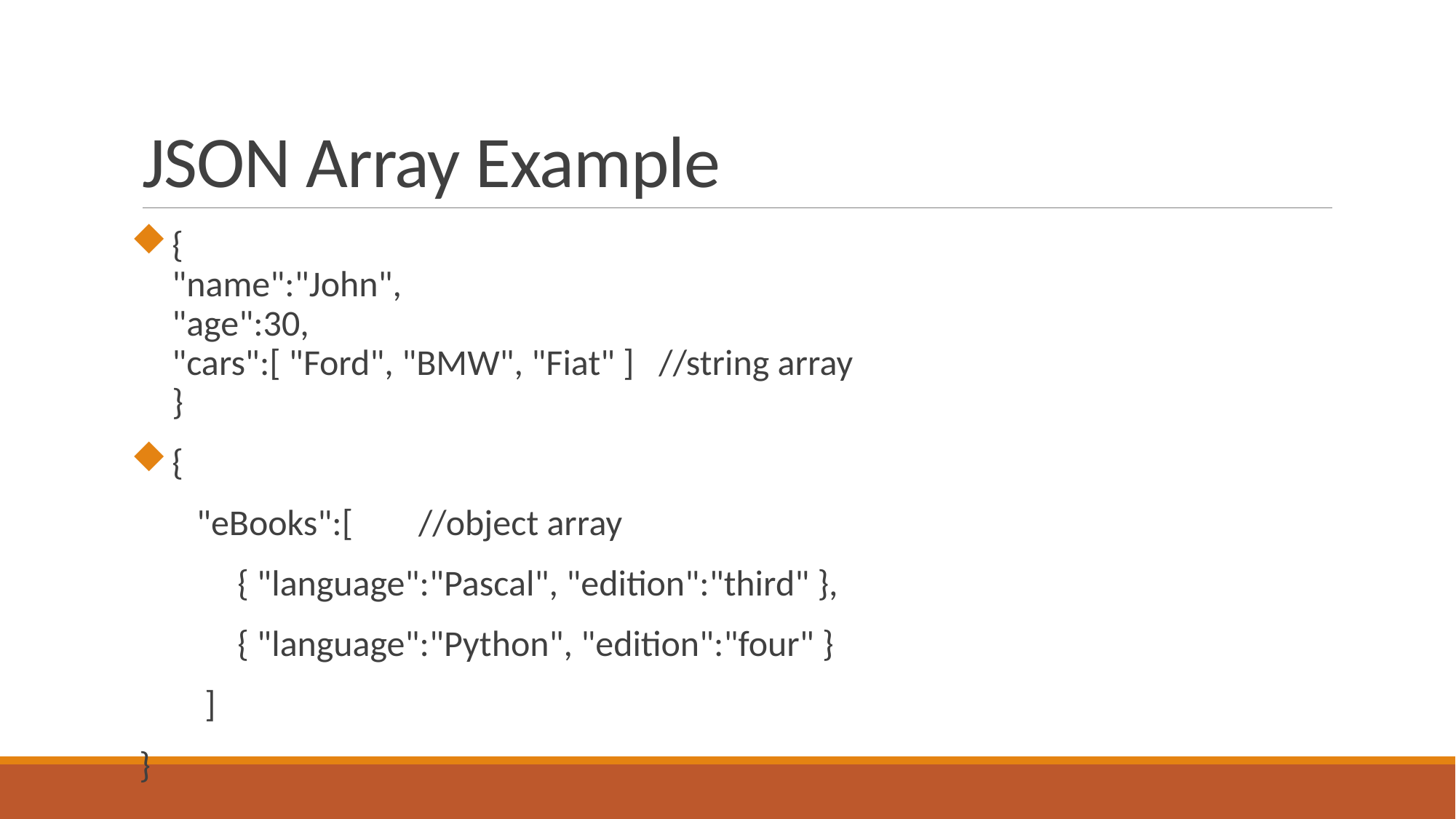

# JSON Array Example
{
"name":"John",
"age":30,
"cars":[ "Ford", "BMW", "Fiat" ]   //string array
}
{
        "eBooks":[        //object array
             { "language":"Pascal", "edition":"third" },
             { "language":"Python", "edition":"four" }
         ]
 }